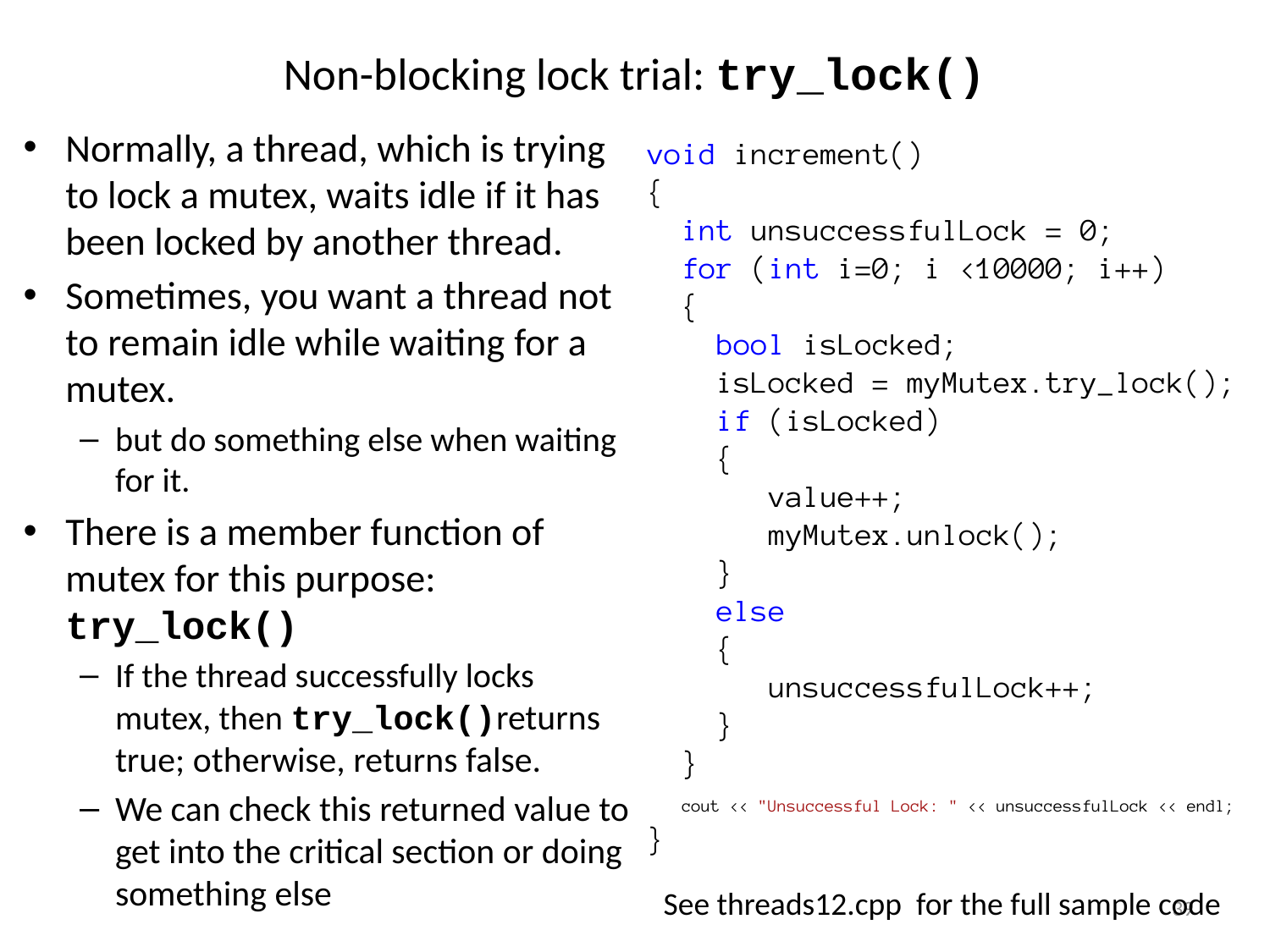

# Non-blocking lock trial: try_lock()
Normally, a thread, which is trying to lock a mutex, waits idle if it has been locked by another thread.
Sometimes, you want a thread not to remain idle while waiting for a mutex.
but do something else when waiting for it.
There is a member function of mutex for this purpose: try_lock()
If the thread successfully locks mutex, then try_lock()returns true; otherwise, returns false.
We can check this returned value to get into the critical section or doing something else

void increment()
{
  int unsuccessfulLock = 0;
  for (int i=0; i <10000; i++)
  {
    bool isLocked;
    isLocked = myMutex.try_lock();
    if (isLocked)
    {
       value++;
       myMutex.unlock();
    }
    else
    {
       unsuccessfulLock++;
    }
  }
  cout << "Unsuccessful Lock: " << unsuccessfulLock << endl;
}
See threads12.cpp  for the full sample code
39